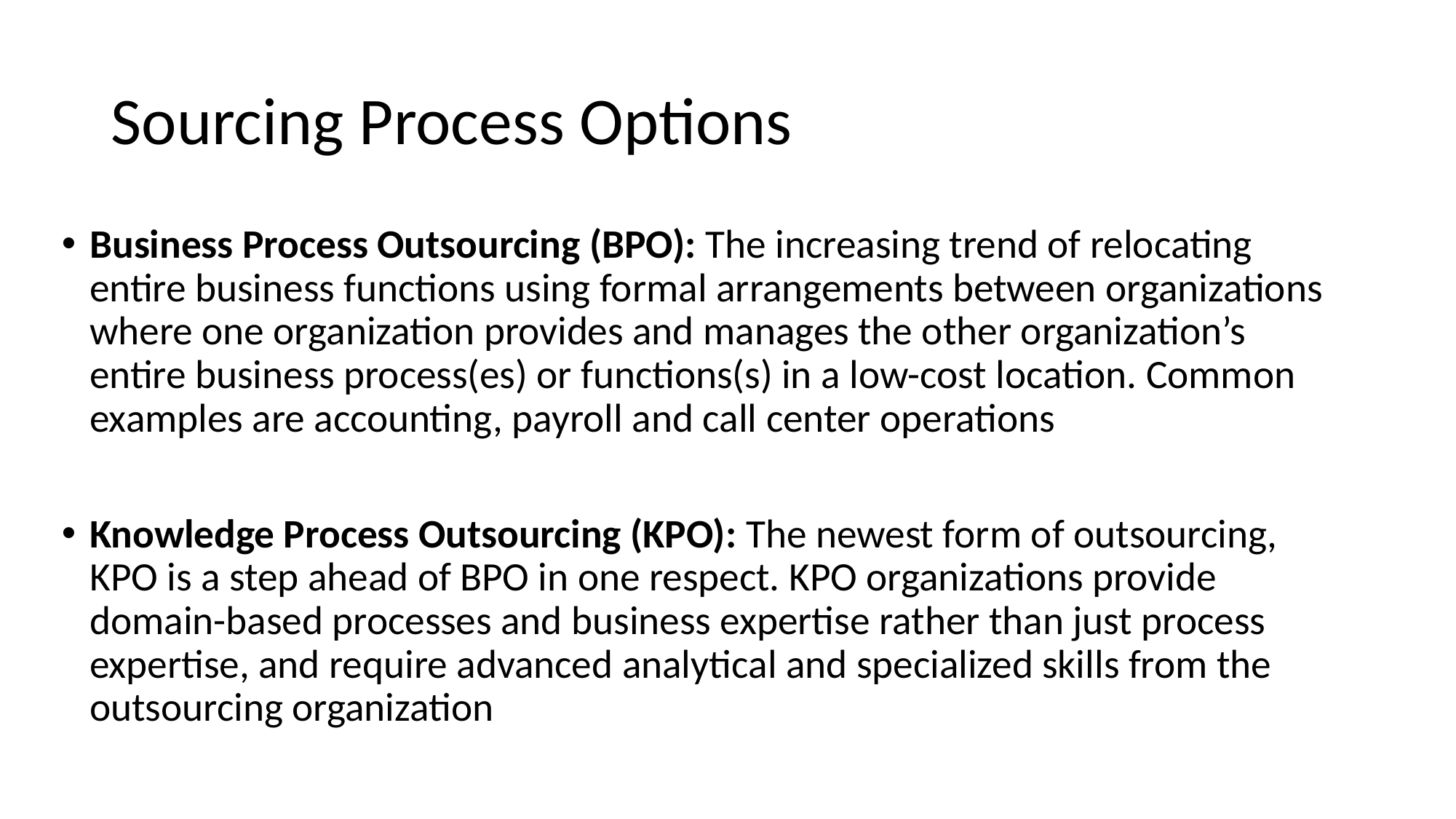

# Sourcing Process Options
Business Process Outsourcing (BPO): The increasing trend of relocating entire business functions using formal arrangements between organizations where one organization provides and manages the other organization’s entire business process(es) or functions(s) in a low-cost location. Common examples are accounting, payroll and call center operations

Knowledge Process Outsourcing (KPO): The newest form of outsourcing, KPO is a step ahead of BPO in one respect. KPO organizations provide domain-based processes and business expertise rather than just process expertise, and require advanced analytical and specialized skills from the outsourcing organization